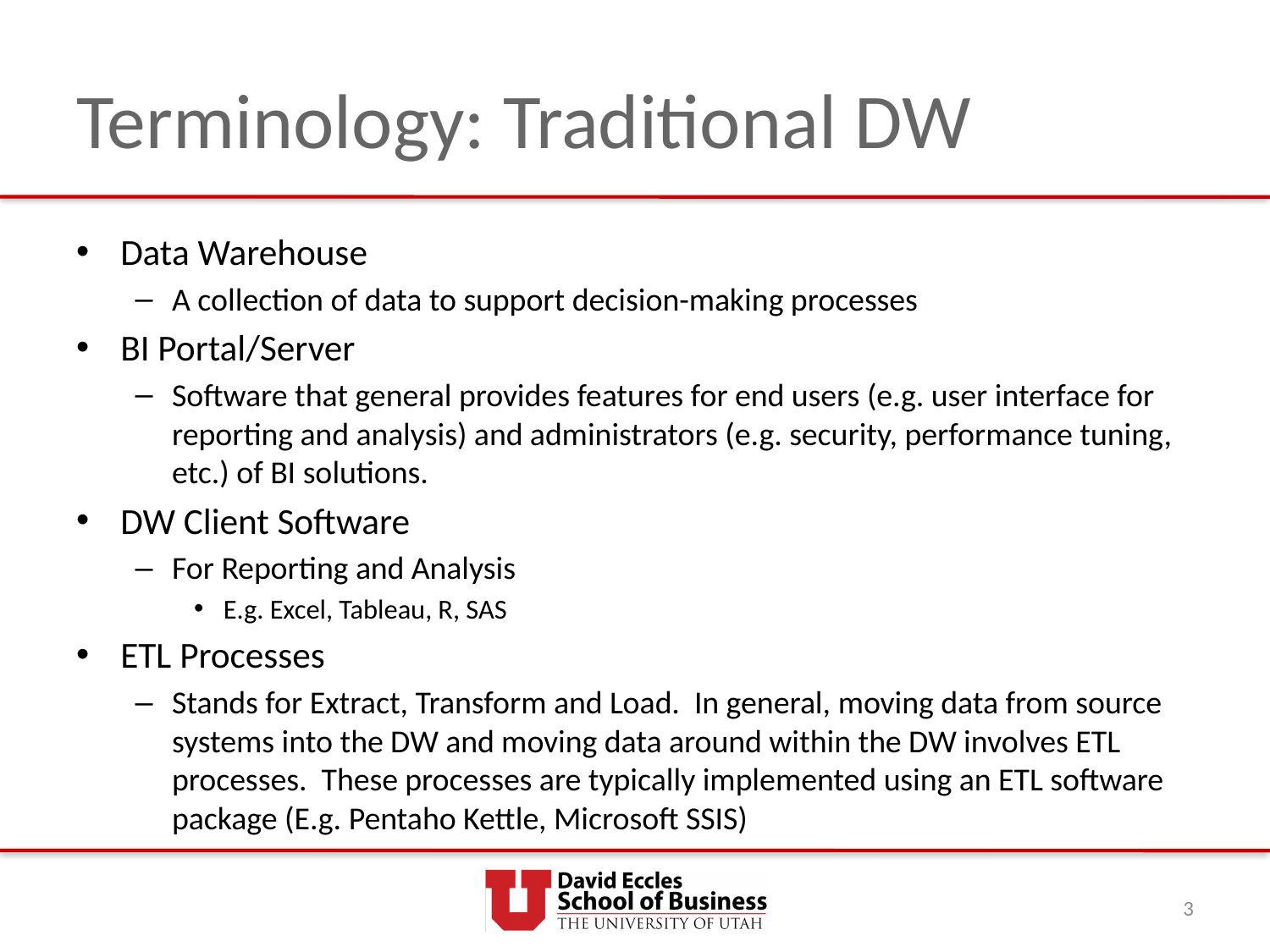

# Terminology: Traditional DW
Data Warehouse
A collection of data to support decision-making processes
BI Portal/Server
Software that general provides features for end users (e.g. user interface for reporting and analysis) and administrators (e.g. security, performance tuning, etc.) of BI solutions.
DW Client Software
For Reporting and Analysis
E.g. Excel, Tableau, R, SAS
ETL Processes
Stands for Extract, Transform and Load.  In general, moving data from source systems into the DW and moving data around within the DW involves ETL processes.  These processes are typically implemented using an ETL software package (E.g. Pentaho Kettle, Microsoft SSIS)
3